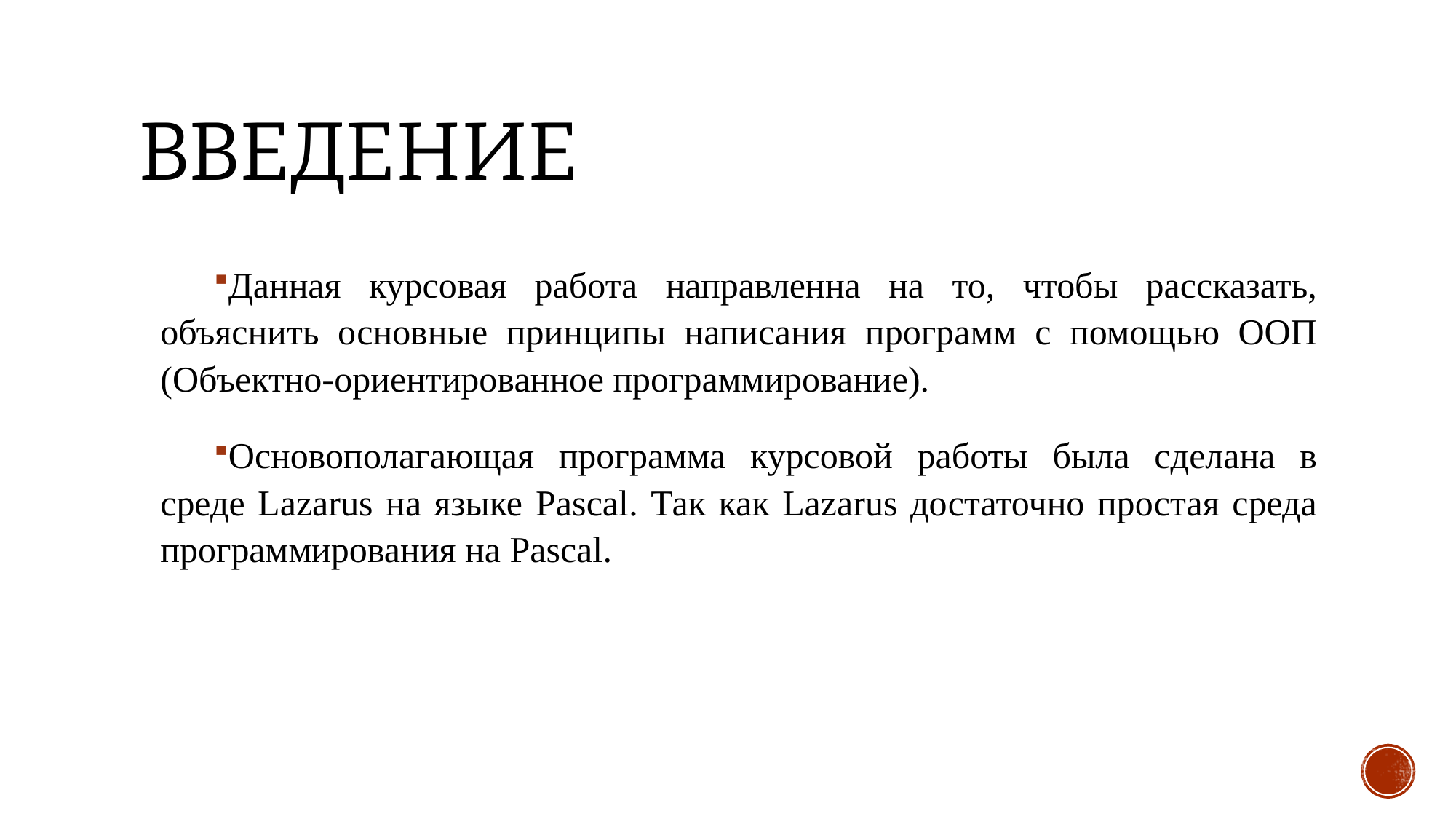

# Введение
Данная курсовая работа направленна на то, чтобы рассказать, объяснить основные принципы написания программ с помощью ООП (Объектно-ориентированное программирование).
Основополагающая программа курсовой работы была сделана в среде Lazarus на языке Pascal. Так как Lazarus достаточно простая среда программирования на Pascal.